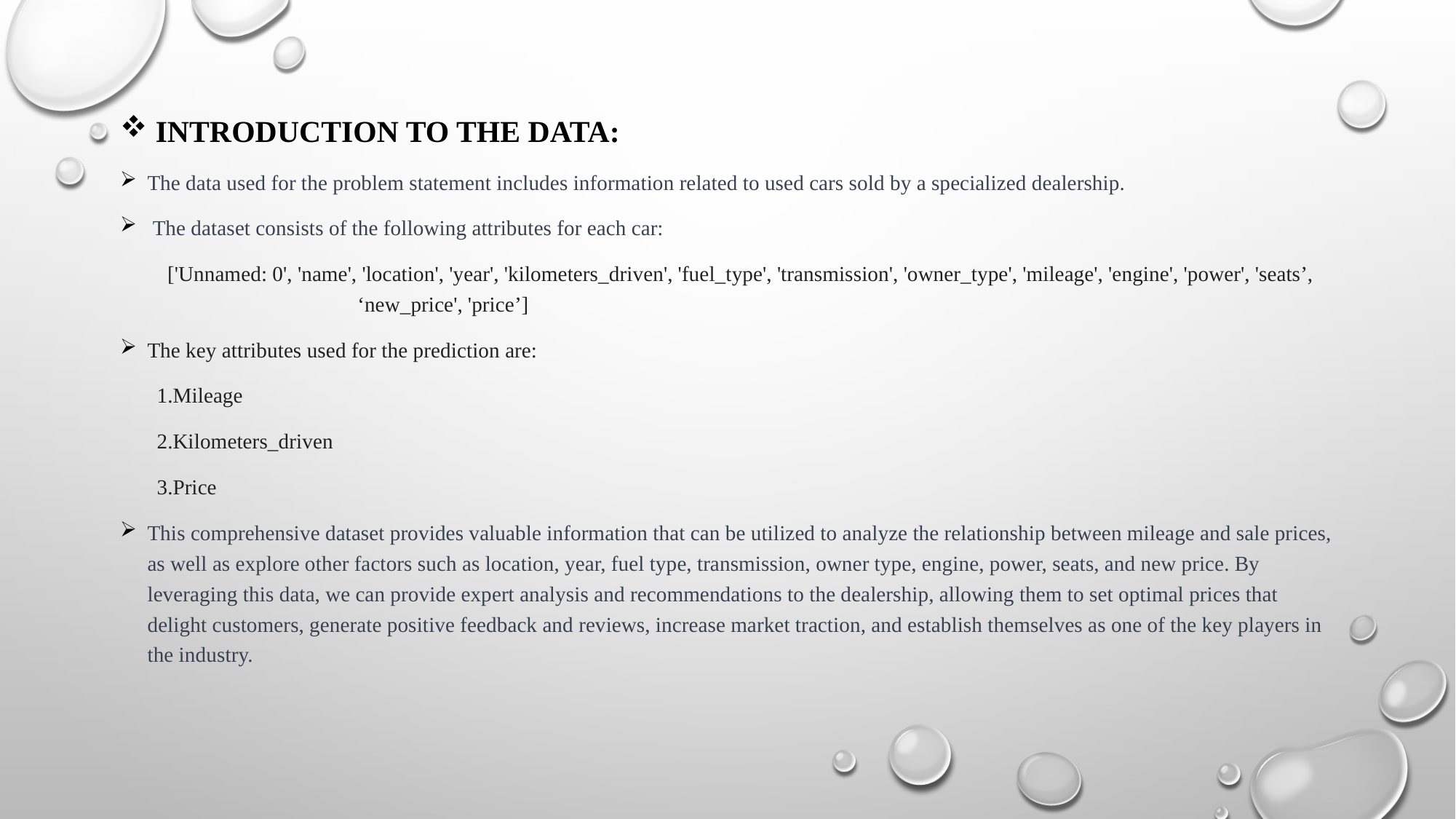

Introduction to the data:
The data used for the problem statement includes information related to used cars sold by a specialized dealership.
 The dataset consists of the following attributes for each car:
         ['Unnamed: 0', 'name', 'location', 'year', 'kilometers_driven', 'fuel_type', 'transmission', 'owner_type', 'mileage', 'engine', 'power', 'seats’,                                                  ‘new_price', 'price’]
The key attributes used for the prediction are:
       1.Mileage
       2.Kilometers_driven
       3.Price
This comprehensive dataset provides valuable information that can be utilized to analyze the relationship between mileage and sale prices, as well as explore other factors such as location, year, fuel type, transmission, owner type, engine, power, seats, and new price. By leveraging this data, we can provide expert analysis and recommendations to the dealership, allowing them to set optimal prices that delight customers, generate positive feedback and reviews, increase market traction, and establish themselves as one of the key players in the industry.